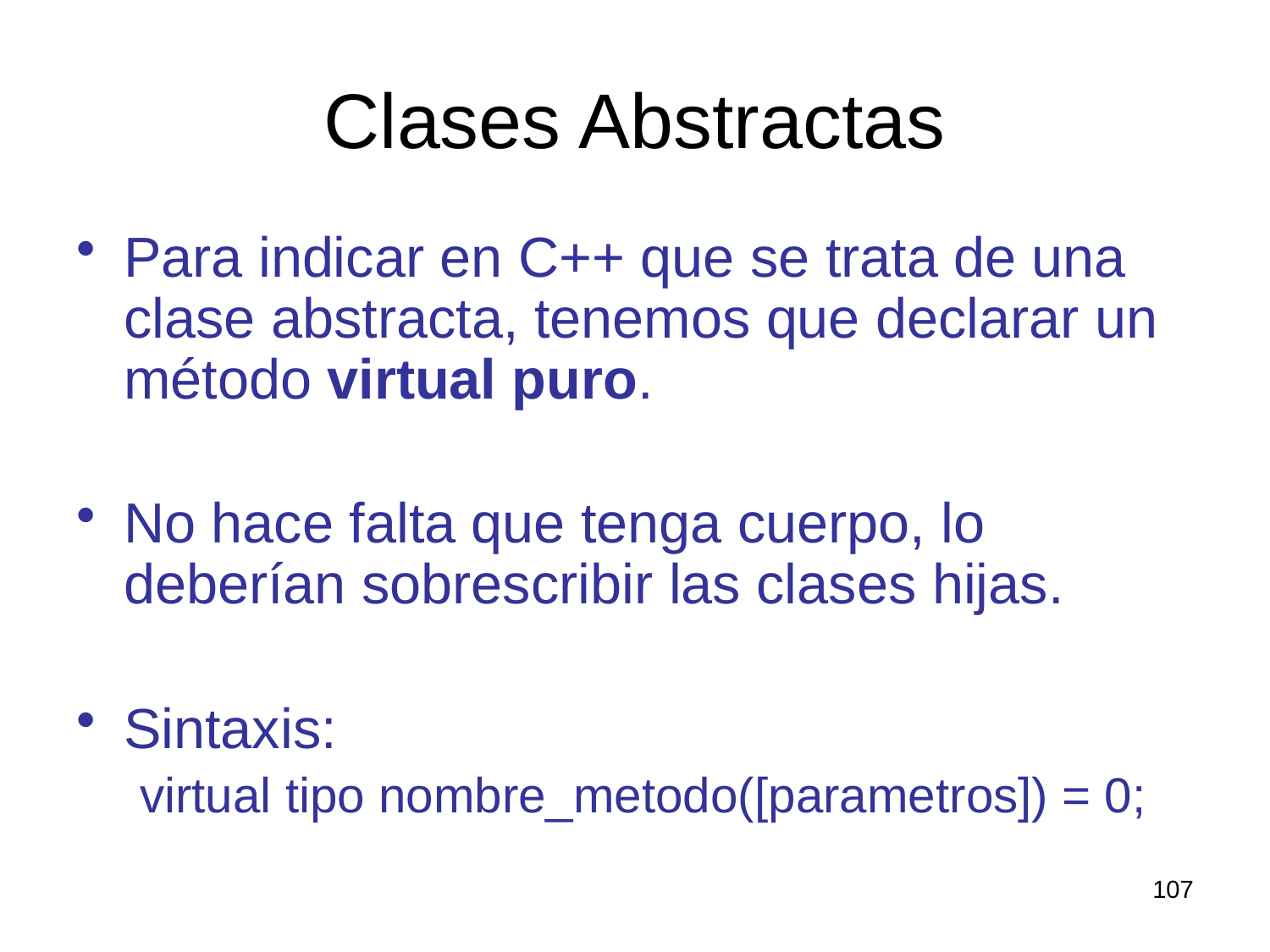

# Clases Abstractas
Para indicar en C++ que se trata de una clase abstracta, tenemos que declarar un método virtual puro.

No hace falta que tenga cuerpo, lo deberían sobrescribir las clases hijas.

Sintaxis:
virtual tipo nombre_metodo([parametros]) = 0;
107